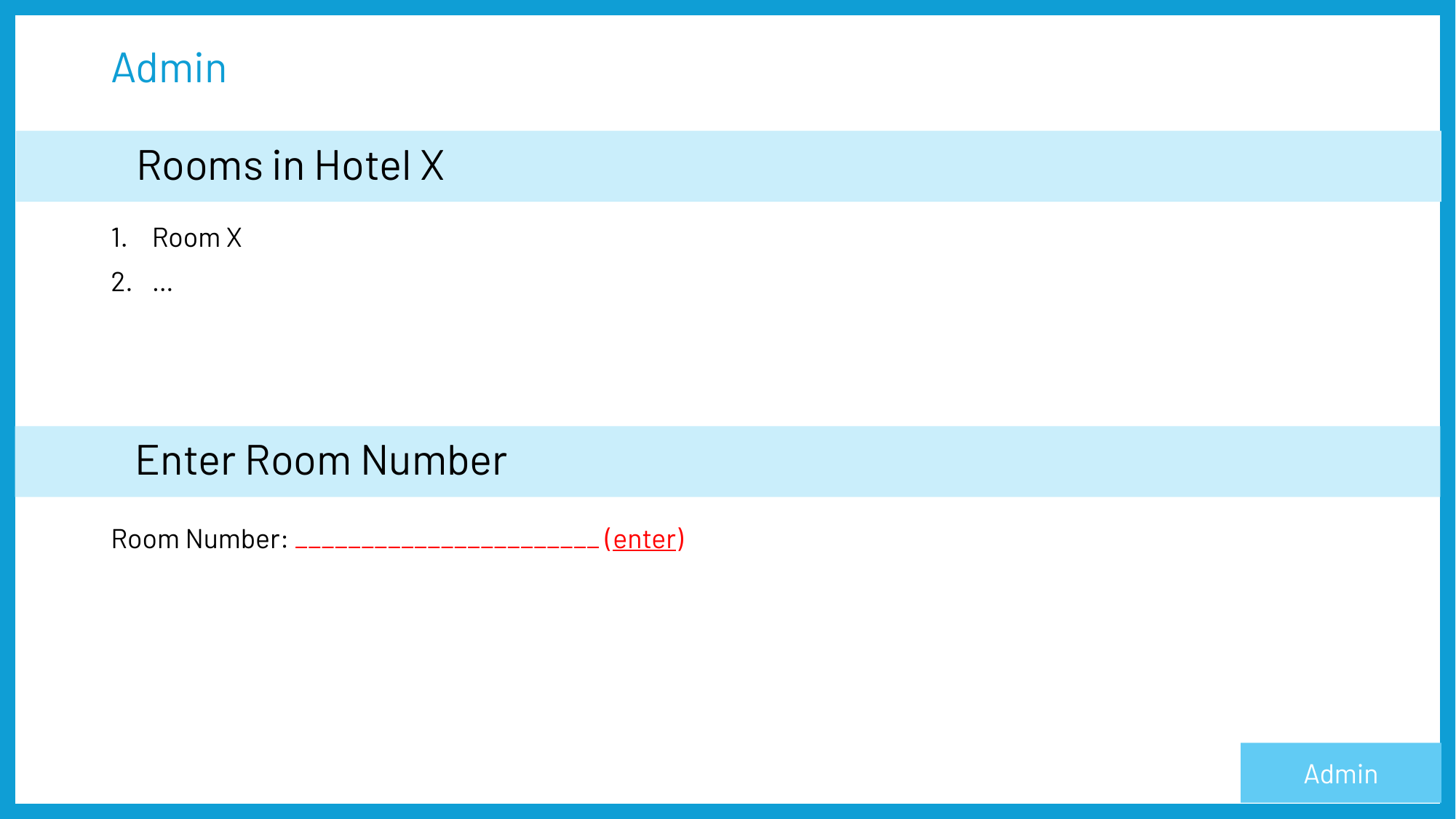

# Admin
	Rooms in Hotel X
Room X
…
	Enter Room Number
Room Number: _______________________ (enter)